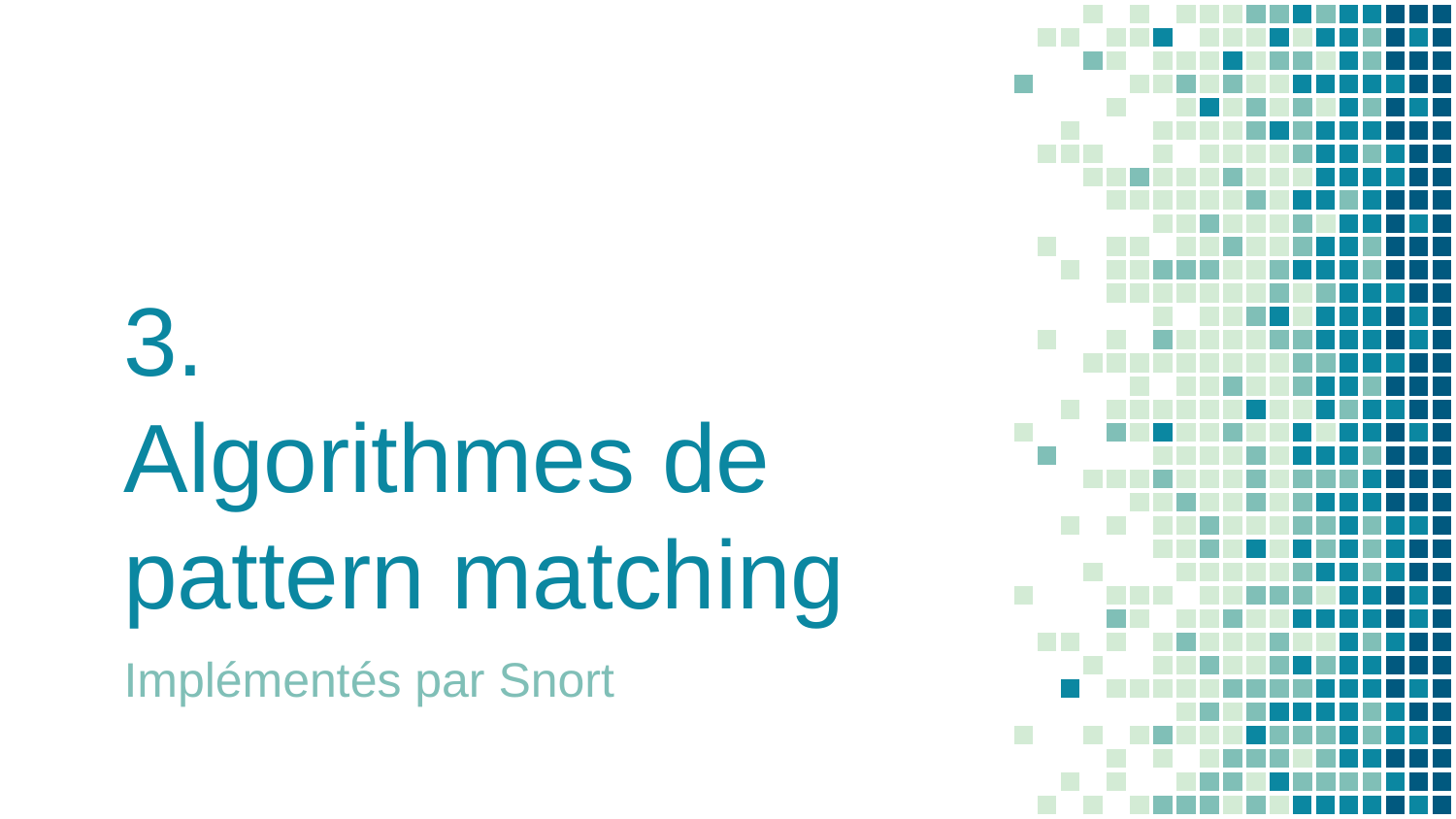

# 3. Algorithmes de pattern matching
Implémentés par Snort